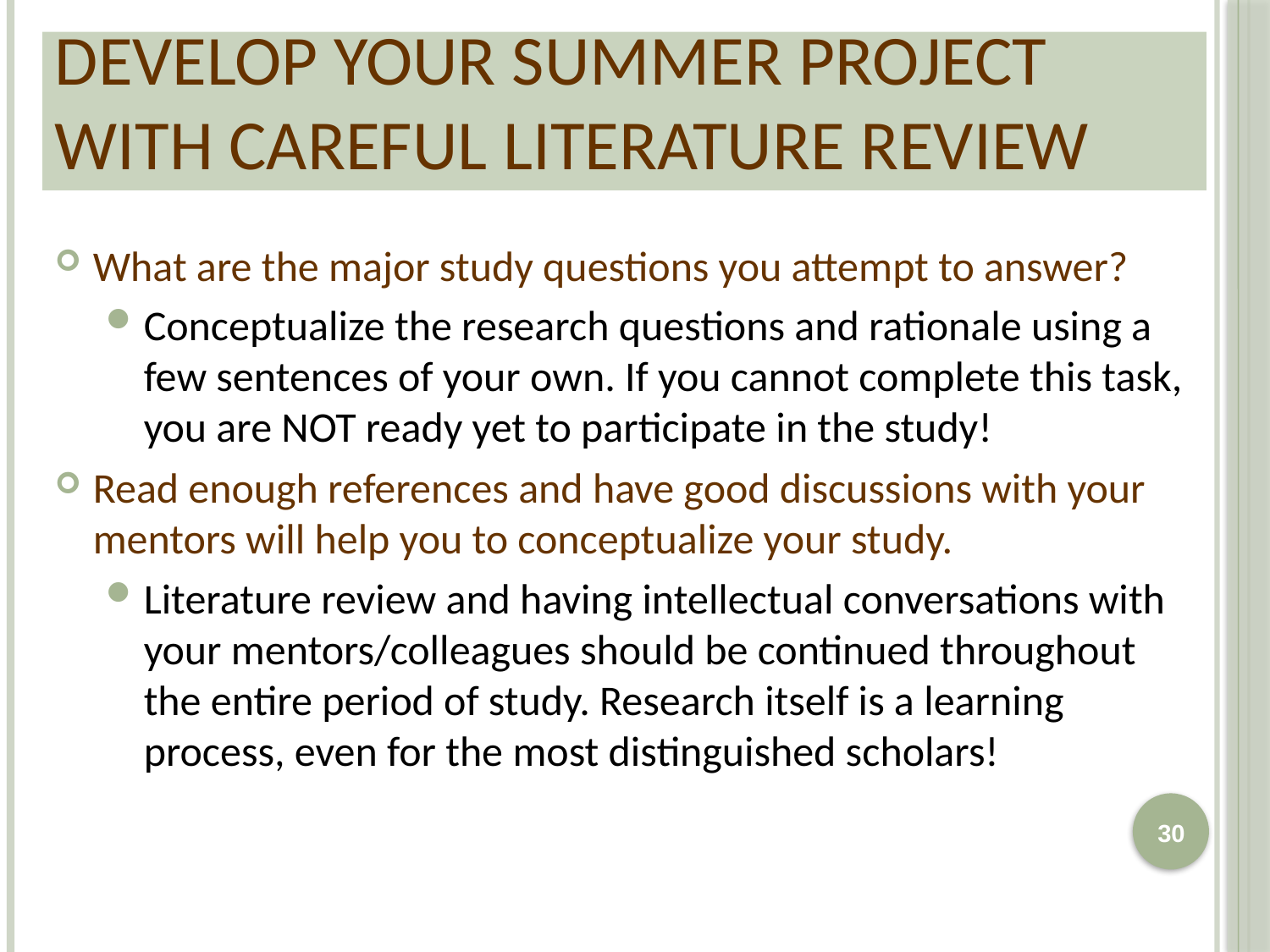

# Develop your summer project with careful literature review
What are the major study questions you attempt to answer?
Conceptualize the research questions and rationale using a few sentences of your own. If you cannot complete this task, you are NOT ready yet to participate in the study!
Read enough references and have good discussions with your mentors will help you to conceptualize your study.
Literature review and having intellectual conversations with your mentors/colleagues should be continued throughout the entire period of study. Research itself is a learning process, even for the most distinguished scholars!

30